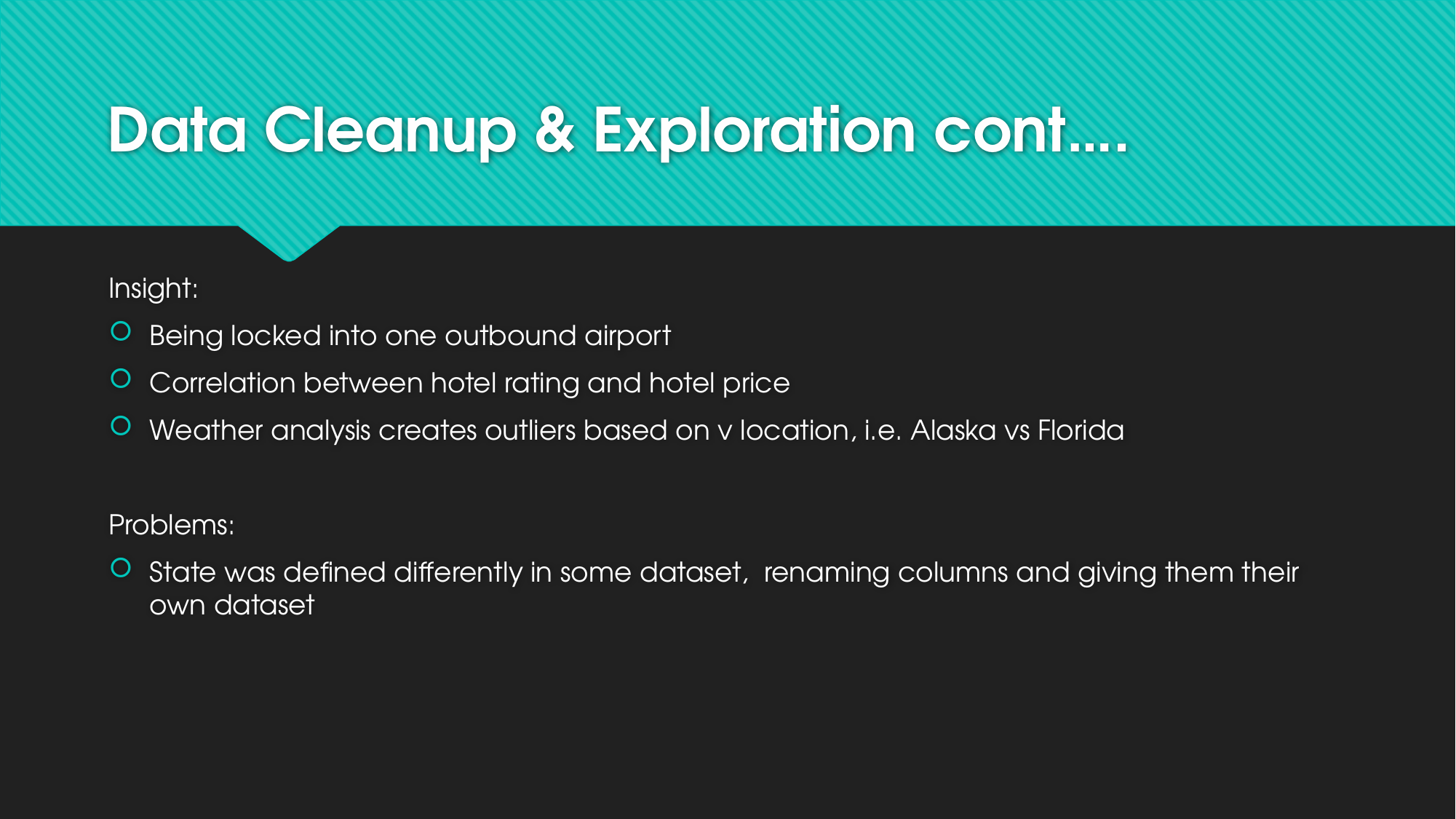

# Data Cleanup & Exploration cont….
Insight:
Being locked into one outbound airport
Correlation between hotel rating and hotel price
Weather analysis creates outliers based on v location, i.e. Alaska vs Florida

Problems:
State was defined differently in some dataset,  renaming columns and giving them their own dataset